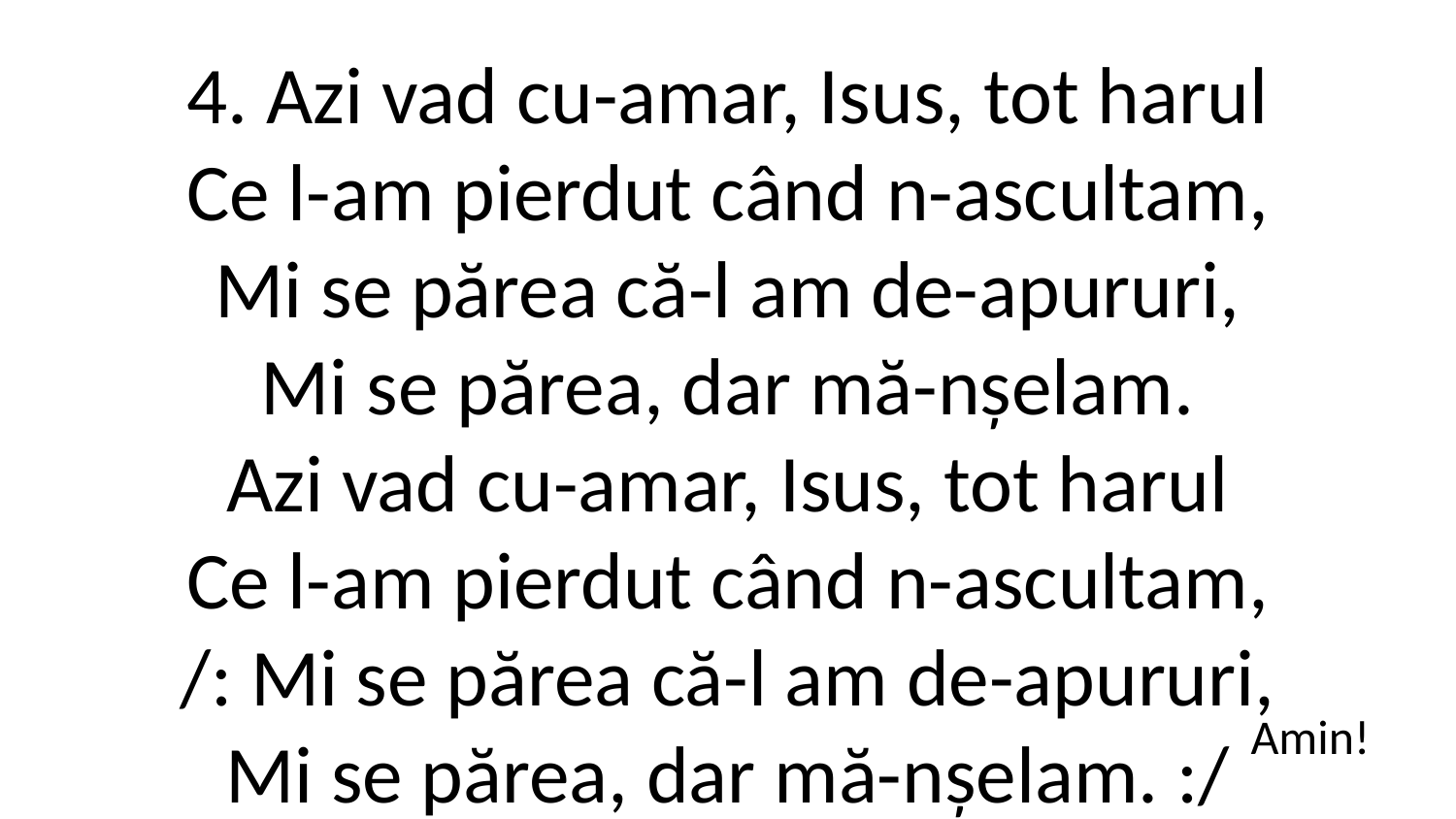

4. Azi vad cu-amar, Isus, tot harul
Ce l-am pierdut când n-ascultam,
Mi se părea că-l am de-apururi,
Mi se părea, dar mă-nșelam.
Azi vad cu-amar, Isus, tot harul
Ce l-am pierdut când n-ascultam,
/: Mi se părea că-l am de-apururi,
Mi se părea, dar mă-nșelam. :/

Amin!